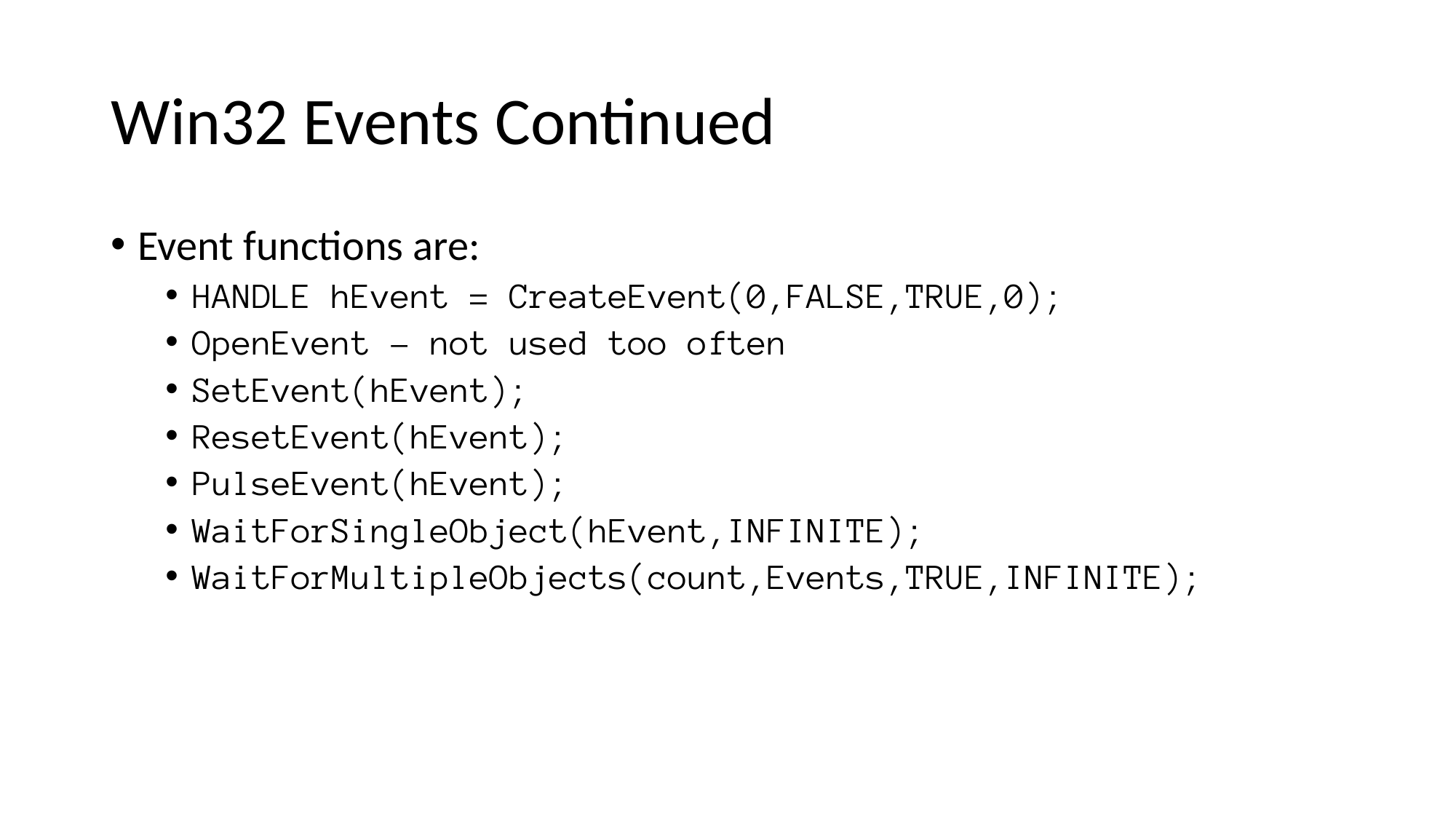

# Win32 Events Continued
Event functions are:
HANDLE hEvent = CreateEvent(0,FALSE,TRUE,0);
OpenEvent – not used too often
SetEvent(hEvent);
ResetEvent(hEvent);
PulseEvent(hEvent);
WaitForSingleObject(hEvent,INFINITE);
WaitForMultipleObjects(count,Events,TRUE,INFINITE);

37